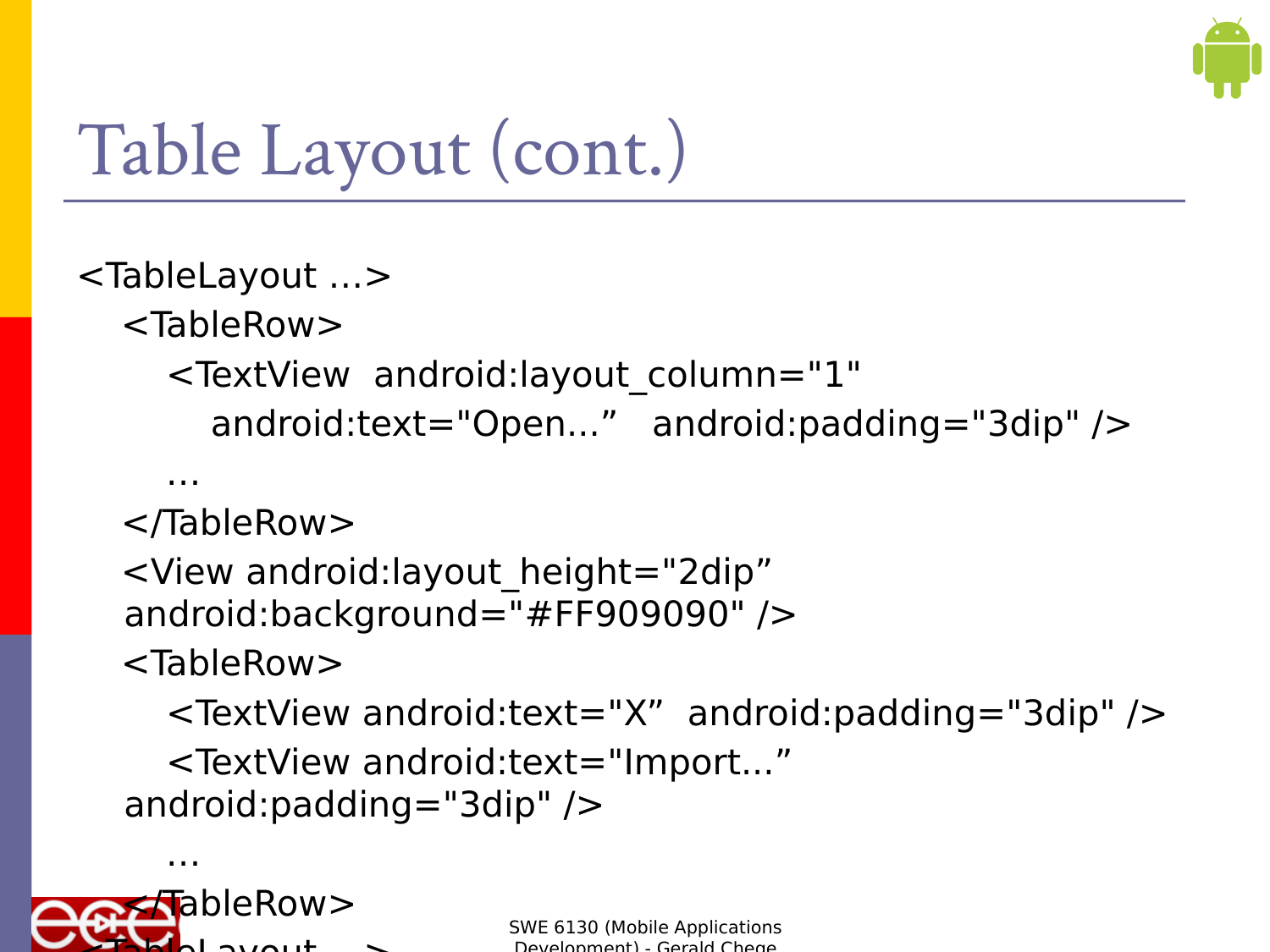

# Table Layout (cont.)
<TableLayout …>
    <TableRow>
        <TextView  android:layout_column="1"
            android:text="Open...”   android:padding="3dip" />
        …
    </TableRow>
    <View android:layout_height="2dip” android:background="#FF909090" />
    <TableRow>
        <TextView android:text="X”  android:padding="3dip" />
        <TextView android:text="Import...”  android:padding="3dip" />
        …
    </TableRow>
<TableLayout …>

SWE 6130 (Mobile Applications Development) - Gerald Chege